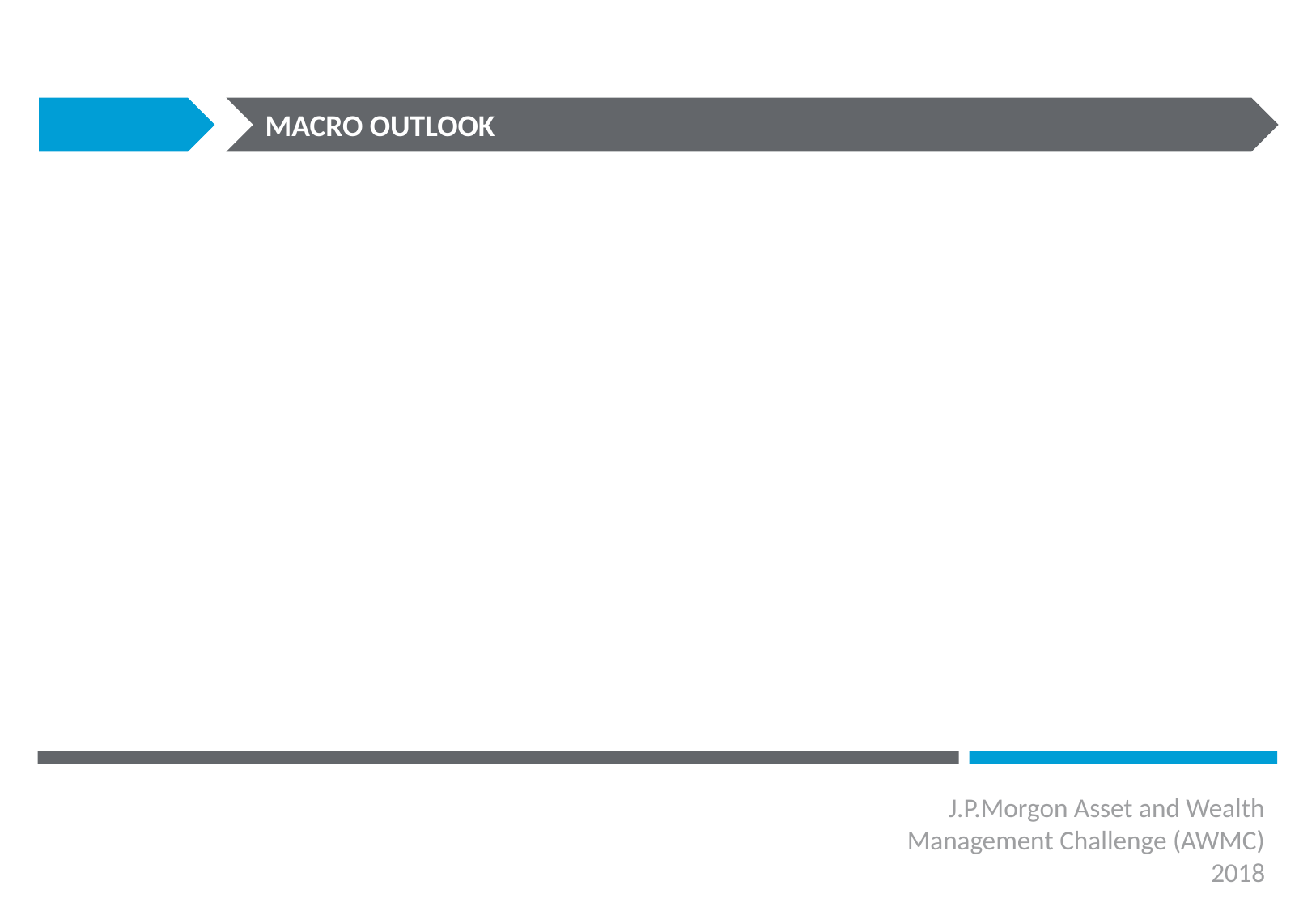

MACRO OUTLOOK

J.P.Morgon Asset and Wealth
Management Challenge (AWMC)
2018